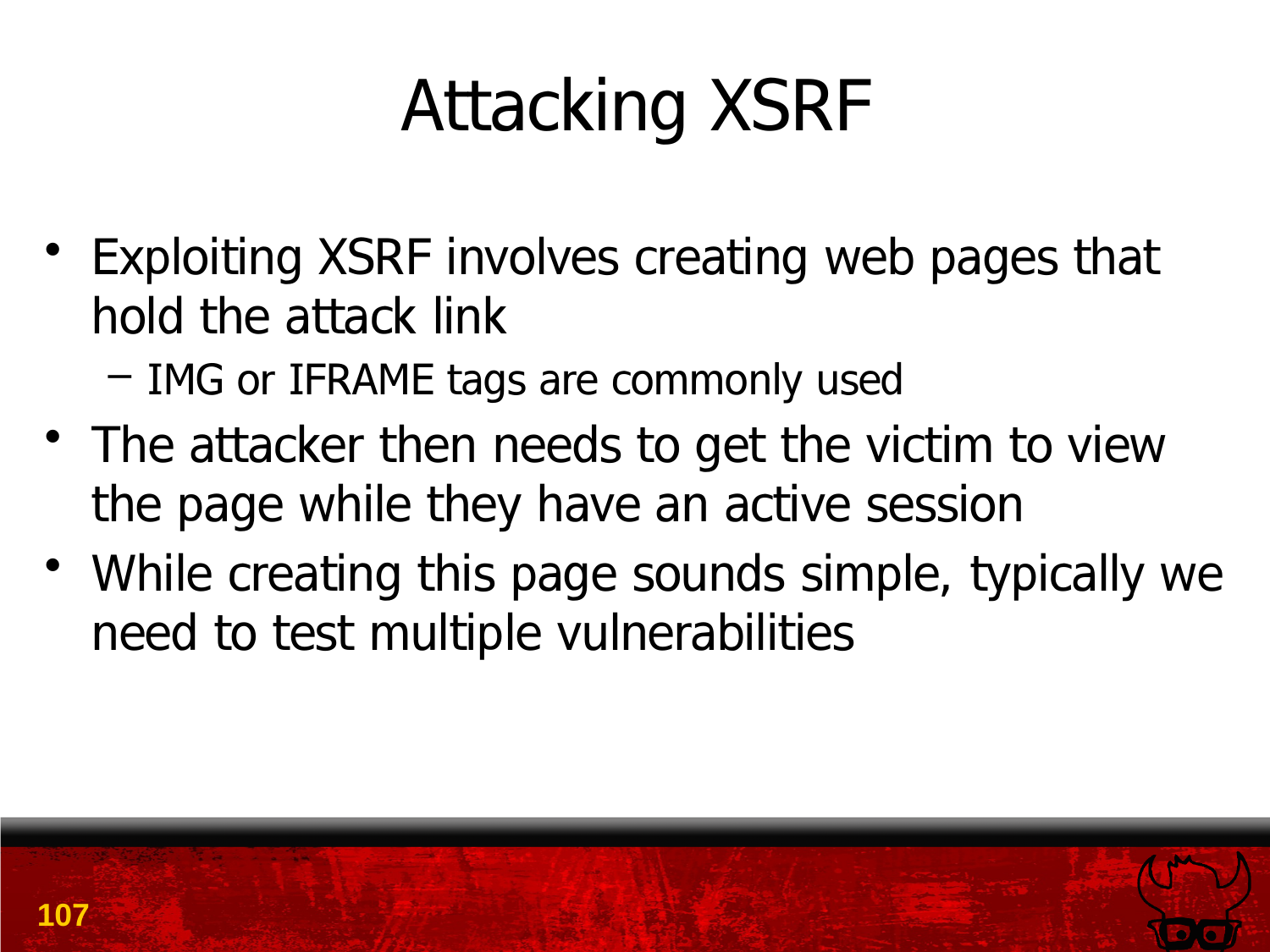

# Attacking XSRF
Exploiting XSRF involves creating web pages that hold the attack link
IMG or IFRAME tags are commonly used
The attacker then needs to get the victim to view the page while they have an active session
While creating this page sounds simple, typically we need to test multiple vulnerabilities